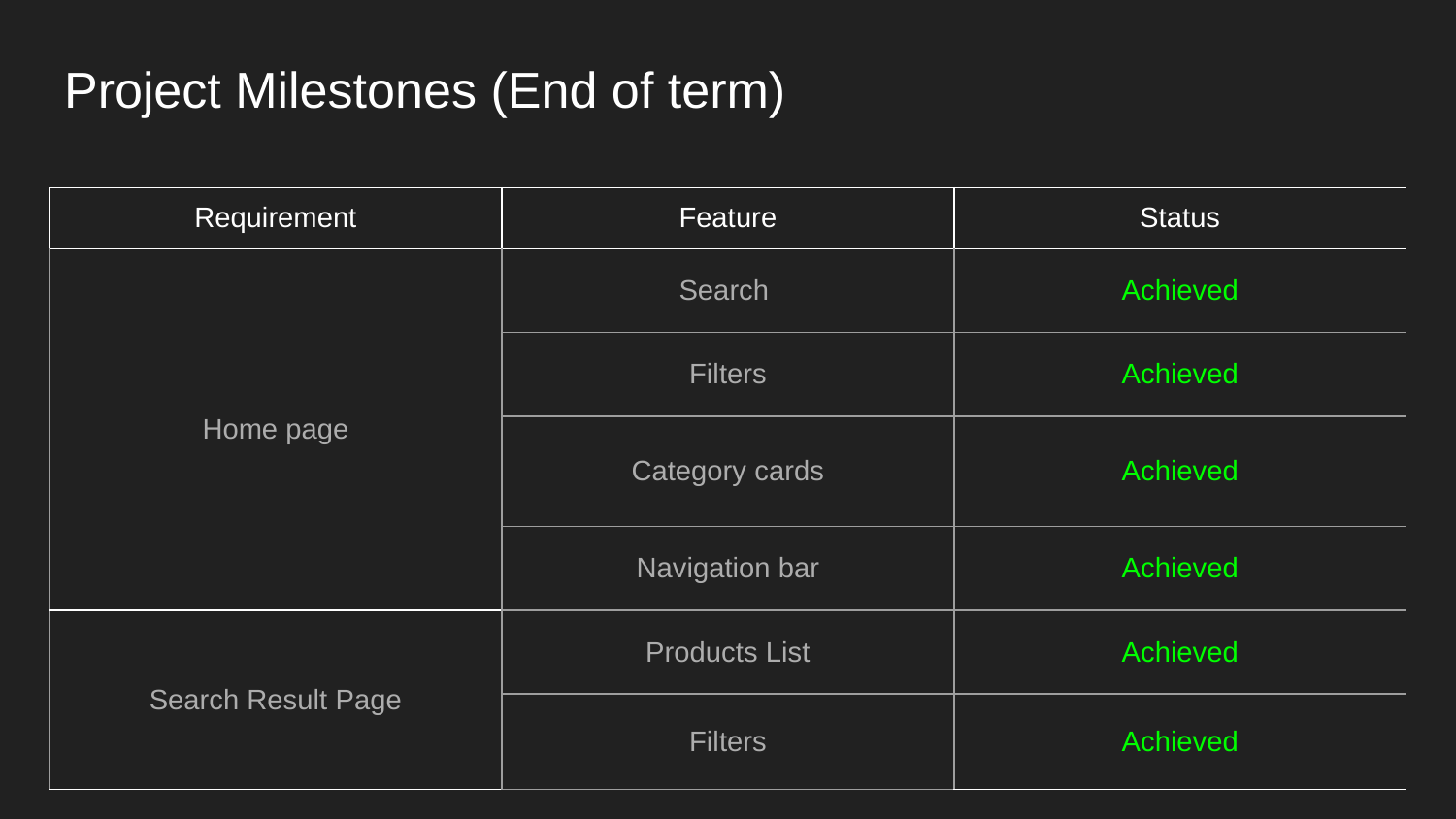

Project Milestones (End of term)
| Requirement | Feature | Status |
| --- | --- | --- |
| Home page | Search | Achieved |
|  | Filters | Achieved |
|  | Category cards | Achieved |
|  | Navigation bar | Achieved |
| Search Result Page | Products List | Achieved |
|  | Filters | Achieved |